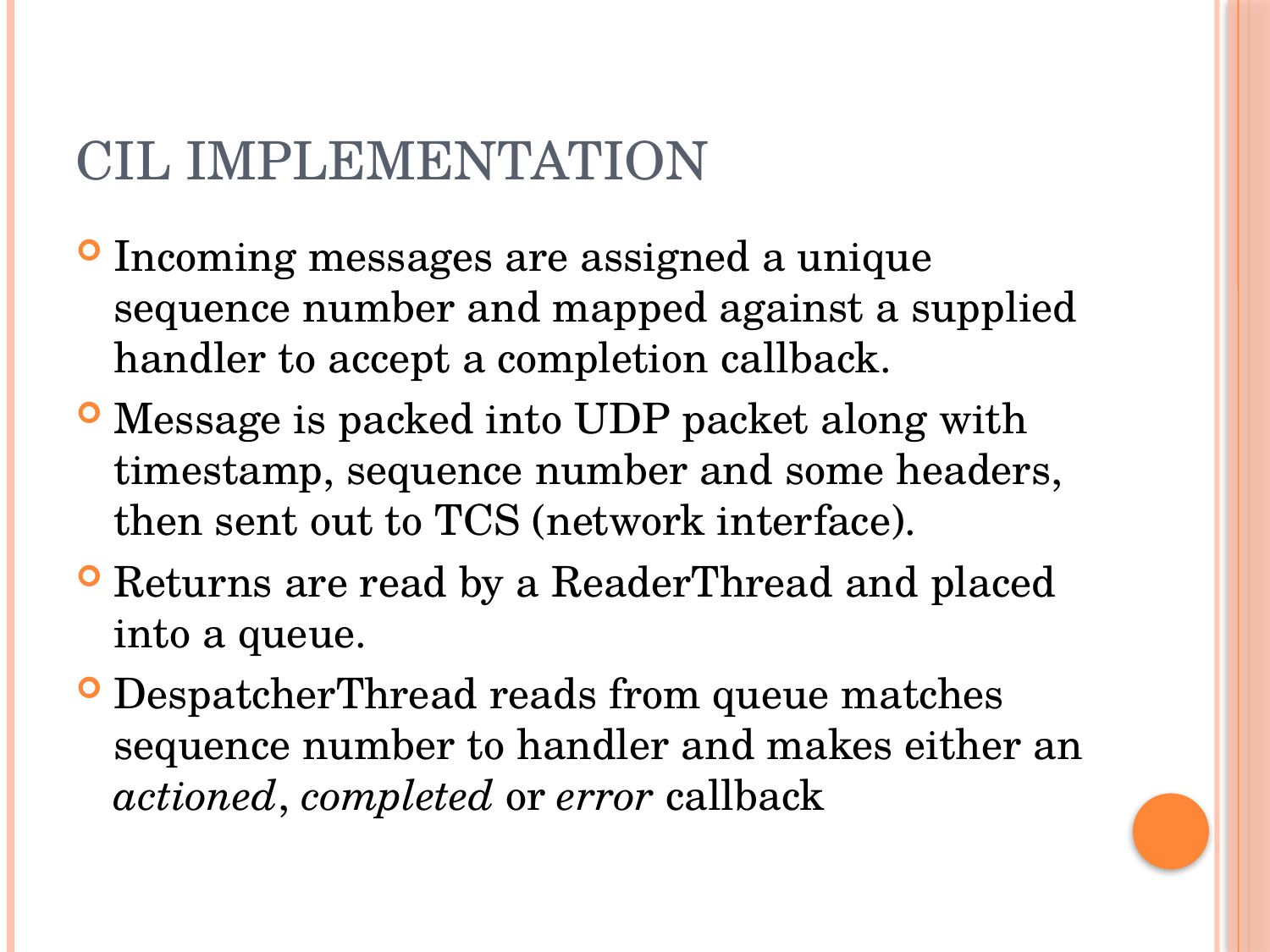

# CIL implementation
Incoming messages are assigned a unique sequence number and mapped against a supplied handler to accept a completion callback.
Message is packed into UDP packet along with timestamp, sequence number and some headers, then sent out to TCS (network interface).
Returns are read by a ReaderThread and placed into a queue.
DespatcherThread reads from queue matches sequence number to handler and makes either an actioned, completed or error callback